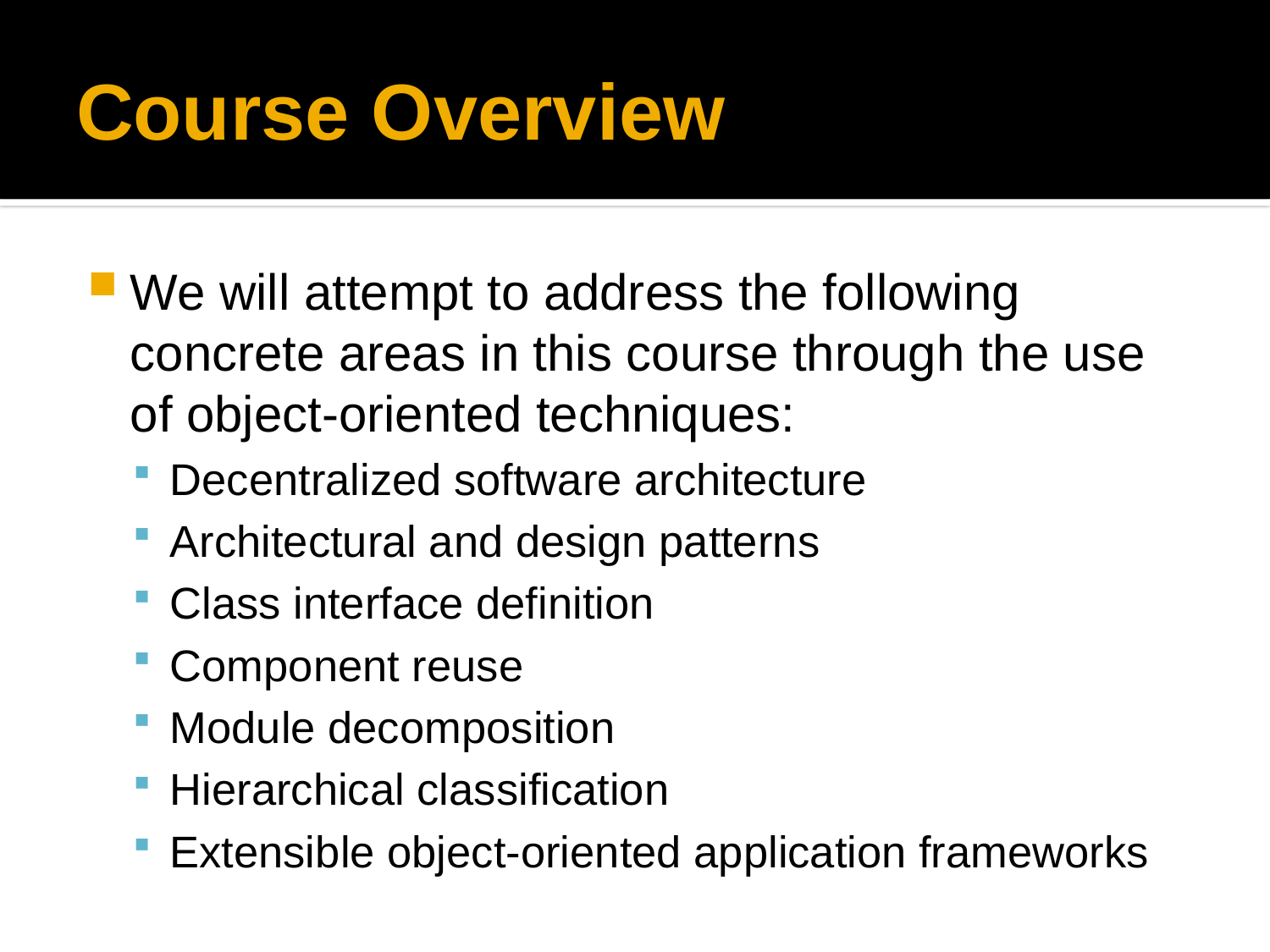

# Course Overview
We will attempt to address the following concrete areas in this course through the use of object-oriented techniques:
Decentralized software architecture
Architectural and design patterns
Class interface definition
Component reuse
Module decomposition
Hierarchical classification
Extensible object-oriented application frameworks